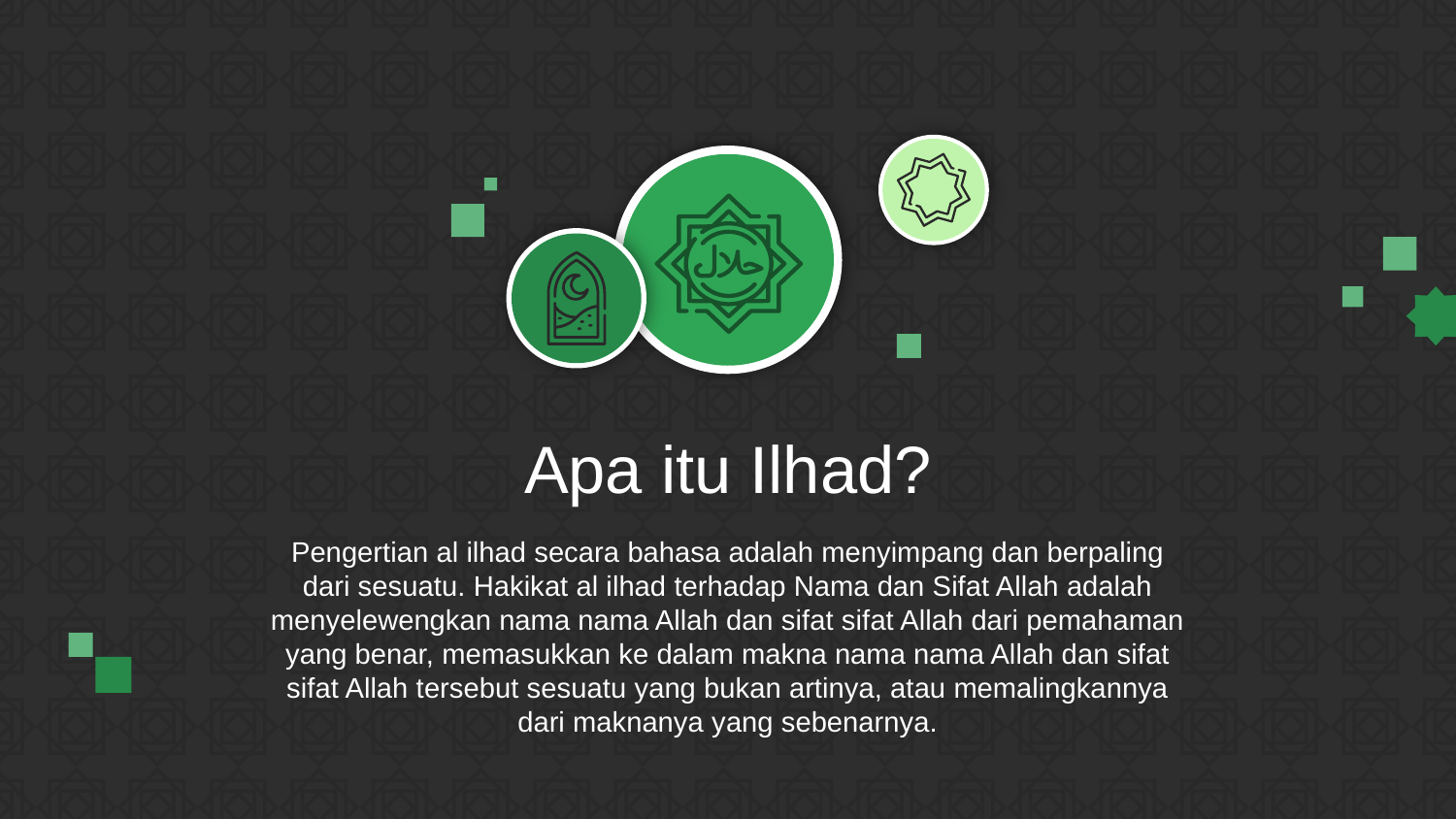

# Apa itu Ilhad?
Pengertian al ilhad secara bahasa adalah menyimpang dan berpaling dari sesuatu. Hakikat al ilhad terhadap Nama dan Sifat Allah adalah menyelewengkan nama nama Allah dan sifat sifat Allah dari pemahaman yang benar, memasukkan ke dalam makna nama nama Allah dan sifat sifat Allah tersebut sesuatu yang bukan artinya, atau memalingkannya dari maknanya yang sebenarnya.